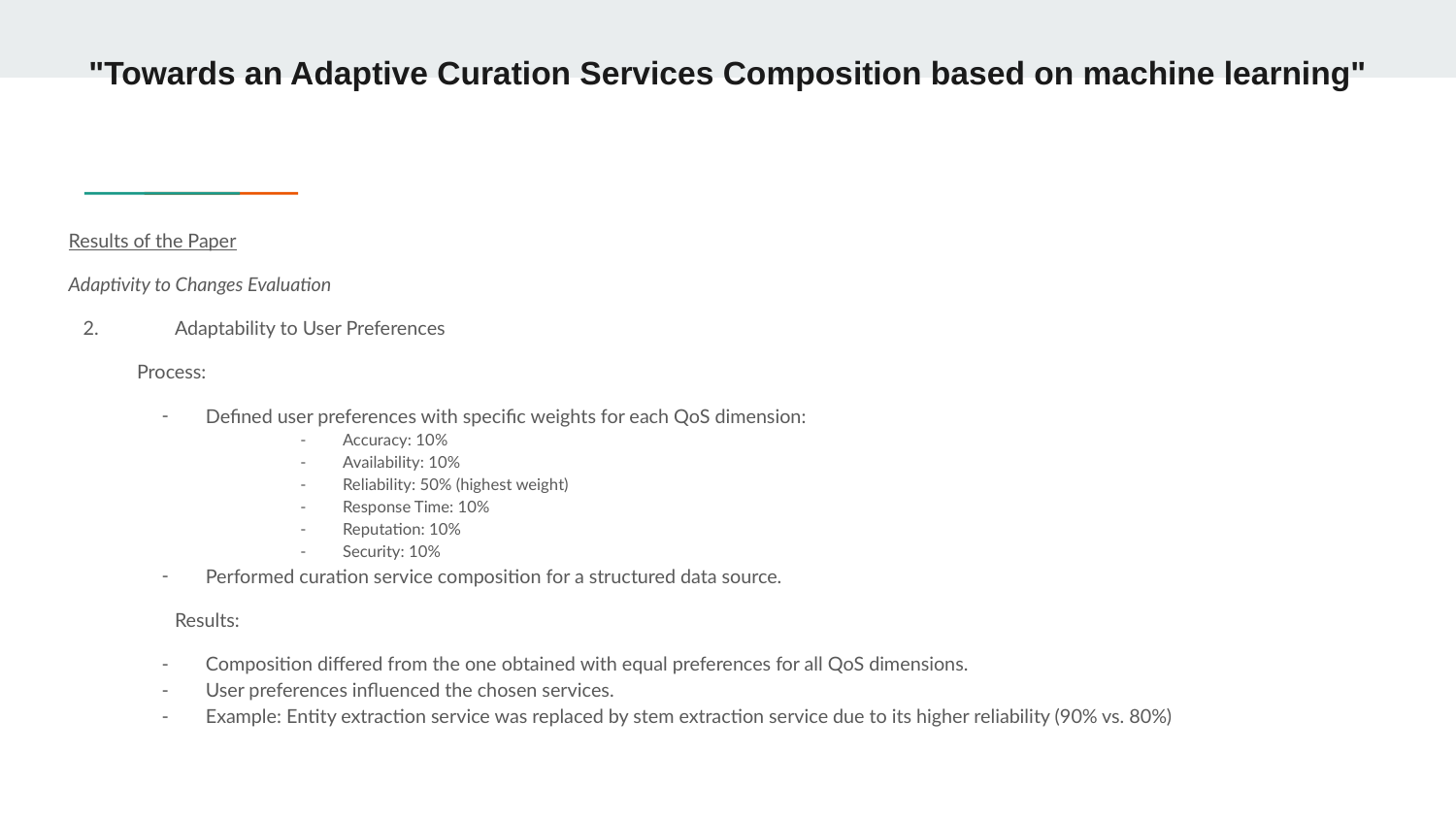

# "Towards an Adaptive Curation Services Composition based on machine learning"
Results of the Paper
Adaptivity to Changes Evaluation
   2. 	Adaptability to User Preferences
Process:
Defined user preferences with specific weights for each QoS dimension:
Accuracy: 10%
Availability: 10%
Reliability: 50% (highest weight)
Response Time: 10%
Reputation: 10%
Security: 10%
Performed curation service composition for a structured data source.
	Results:
Composition differed from the one obtained with equal preferences for all QoS dimensions.
User preferences influenced the chosen services.
Example: Entity extraction service was replaced by stem extraction service due to its higher reliability (90% vs. 80%)